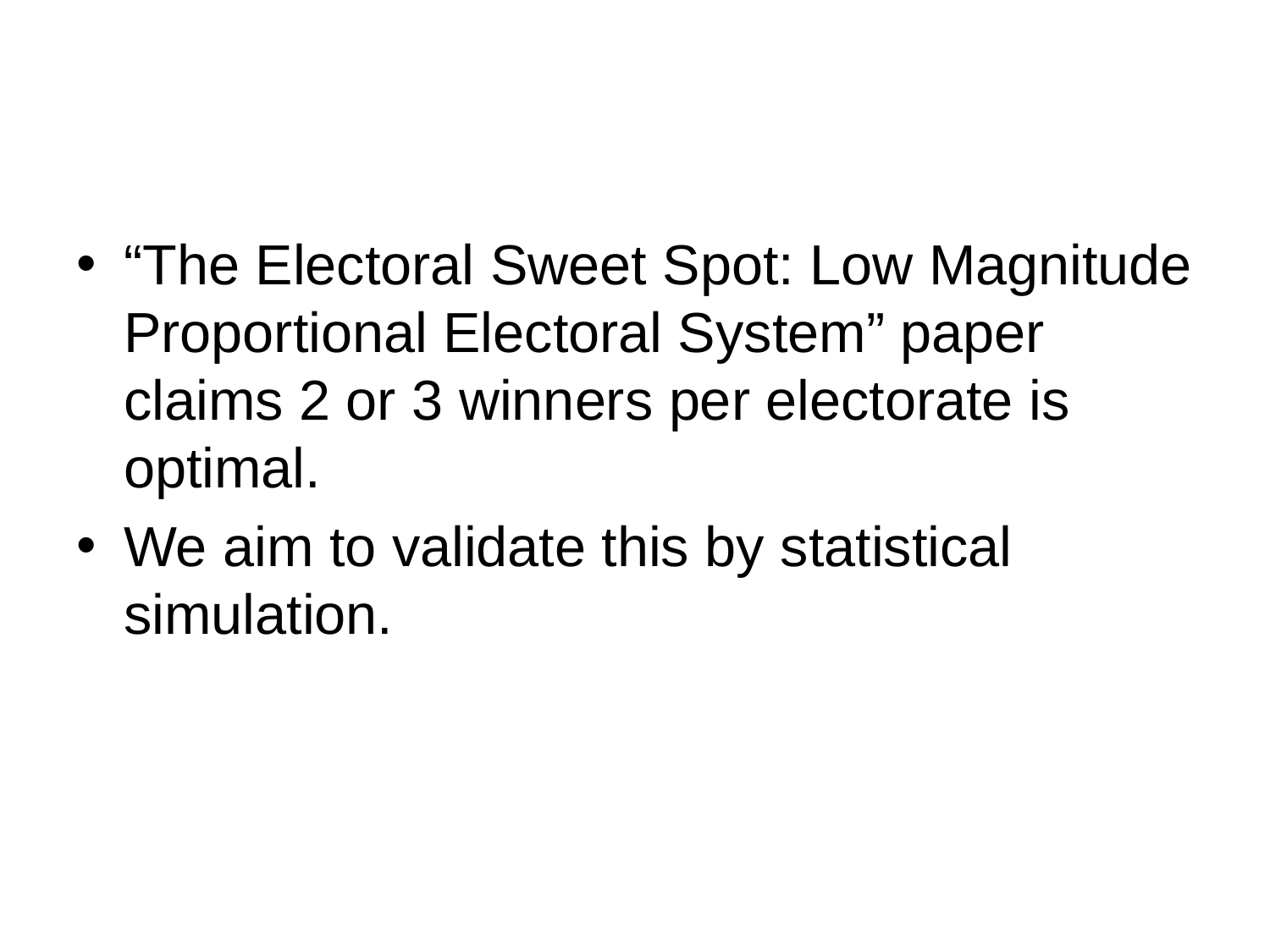

#
“The Electoral Sweet Spot: Low Magnitude Proportional Electoral System” paper claims 2 or 3 winners per electorate is optimal.
We aim to validate this by statistical simulation.